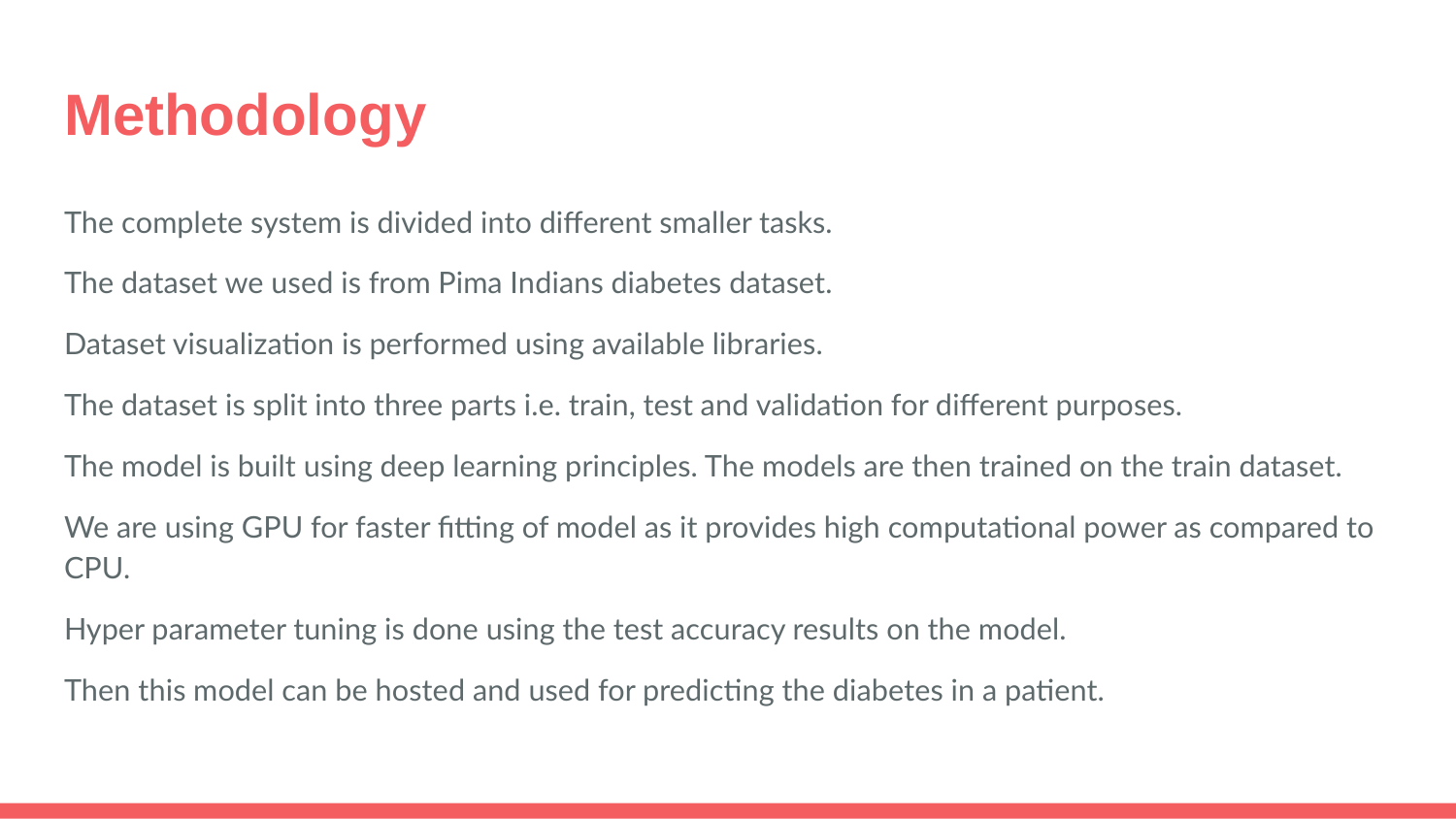

# Methodology
The complete system is divided into different smaller tasks.
The dataset we used is from Pima Indians diabetes dataset.
Dataset visualization is performed using available libraries.
The dataset is split into three parts i.e. train, test and validation for different purposes.
The model is built using deep learning principles. The models are then trained on the train dataset.
We are using GPU for faster fitting of model as it provides high computational power as compared to CPU.
Hyper parameter tuning is done using the test accuracy results on the model.
Then this model can be hosted and used for predicting the diabetes in a patient.